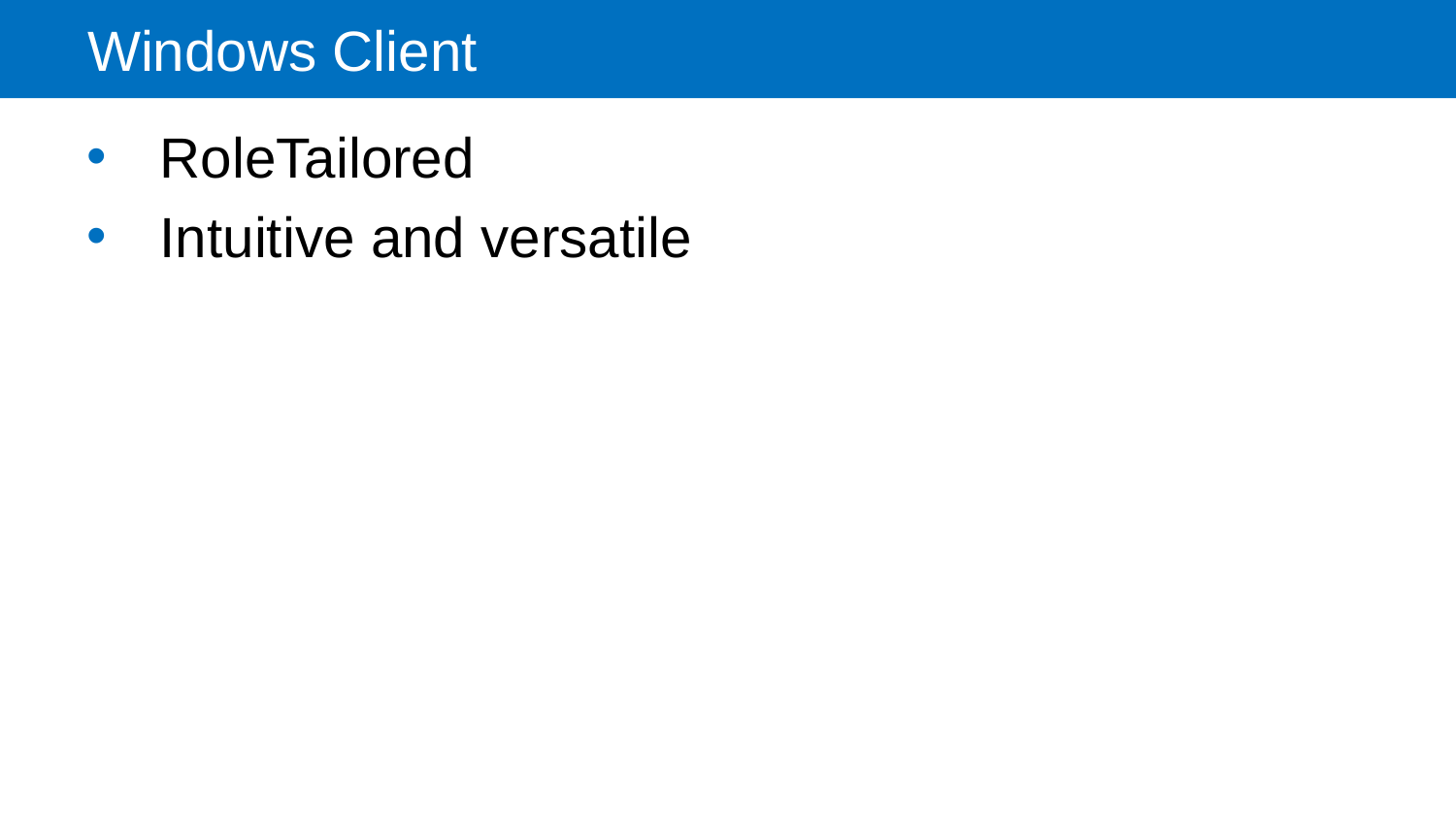

# Windows Client
RoleTailored
Intuitive and versatile